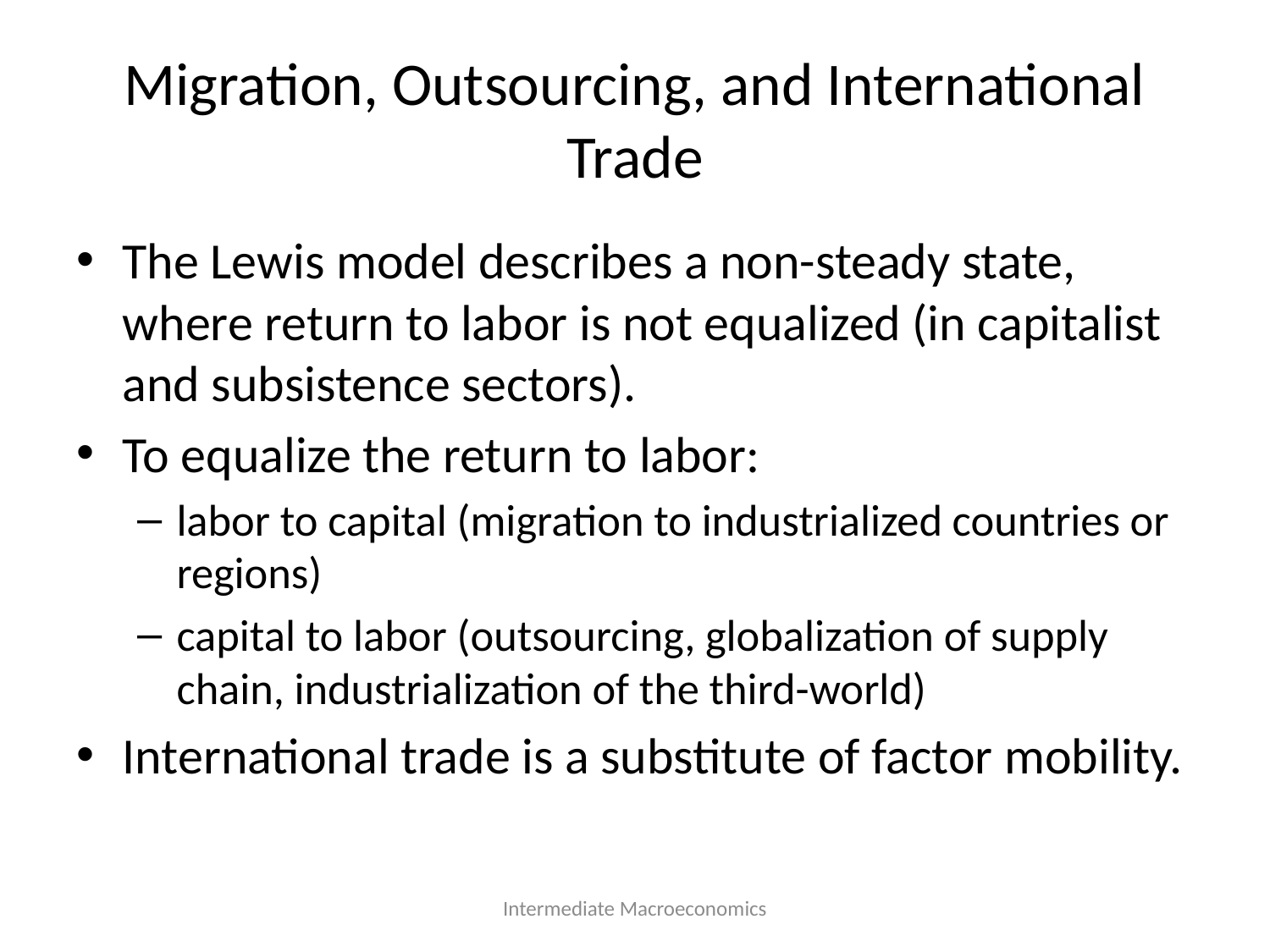

# Migration, Outsourcing, and International Trade
The Lewis model describes a non-steady state, where return to labor is not equalized (in capitalist and subsistence sectors).
To equalize the return to labor:
labor to capital (migration to industrialized countries or regions)
capital to labor (outsourcing, globalization of supply chain, industrialization of the third-world)
International trade is a substitute of factor mobility.
Intermediate Macroeconomics